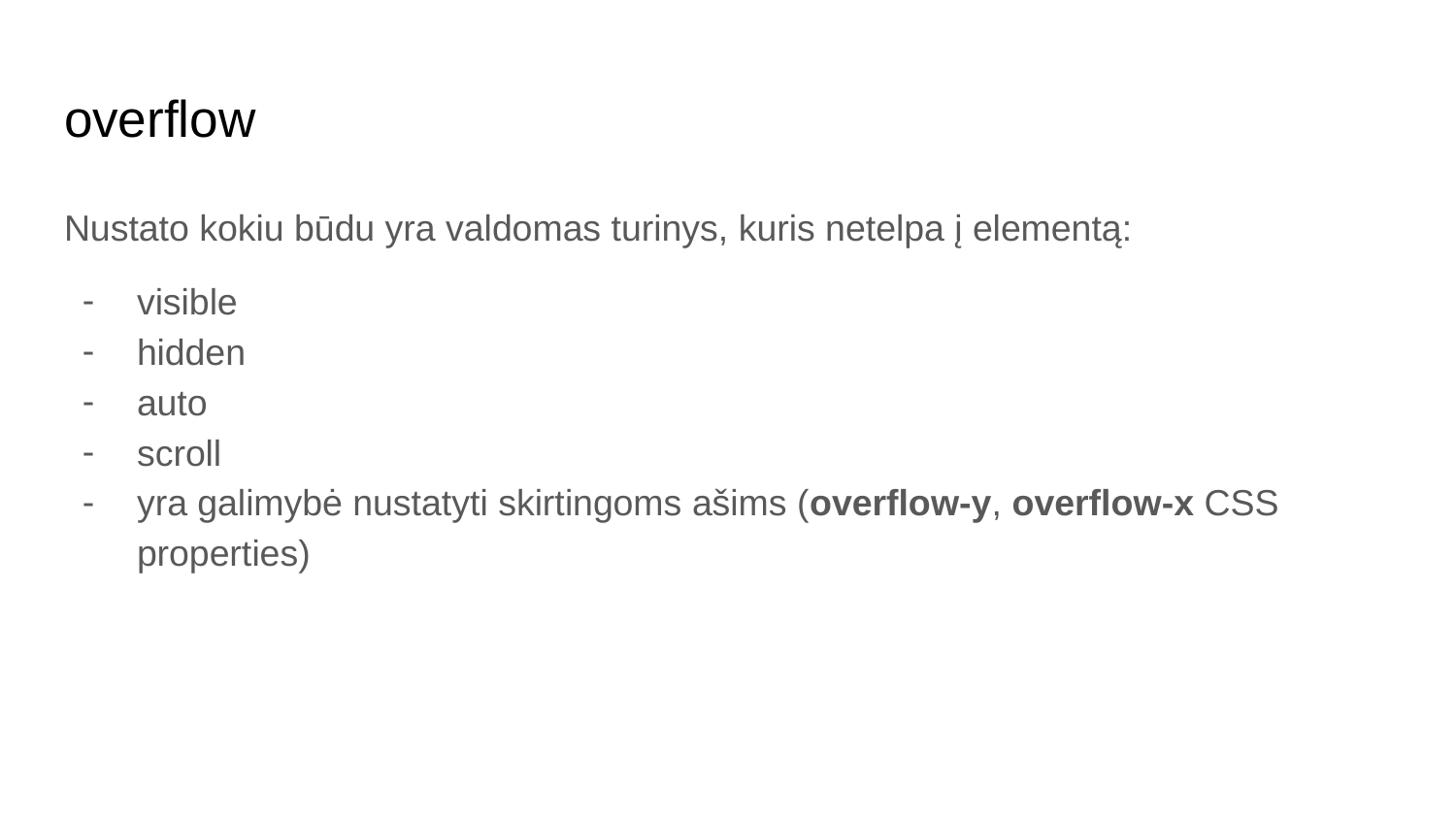

# overflow
Nustato kokiu būdu yra valdomas turinys, kuris netelpa į elementą:
visible
hidden
auto
scroll
yra galimybė nustatyti skirtingoms ašims (overflow-y, overflow-x CSS properties)